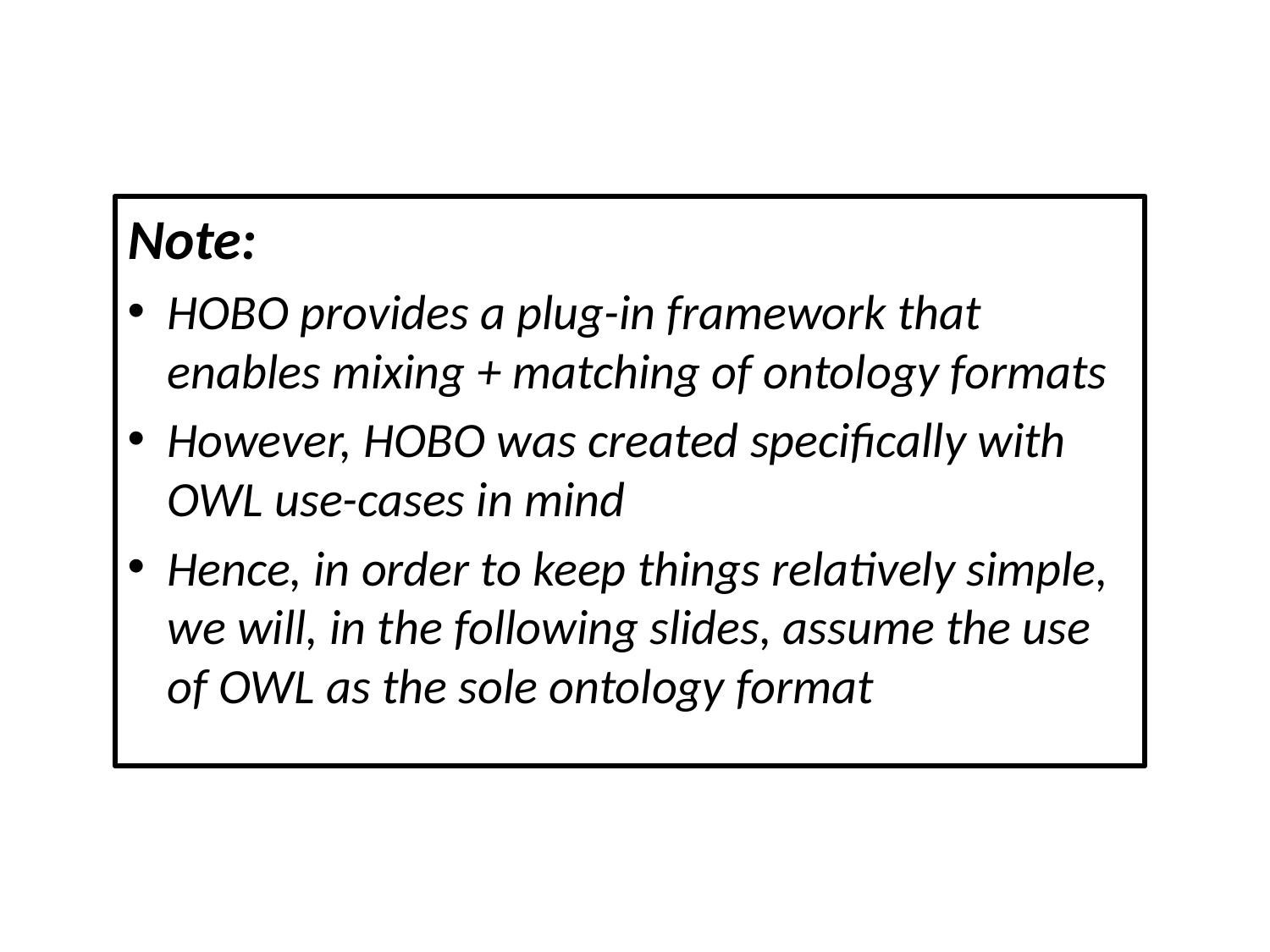

Note:
HOBO provides a plug-in framework that enables mixing + matching of ontology formats
However, HOBO was created specifically with OWL use-cases in mind
Hence, in order to keep things relatively simple, we will, in the following slides, assume the use of OWL as the sole ontology format